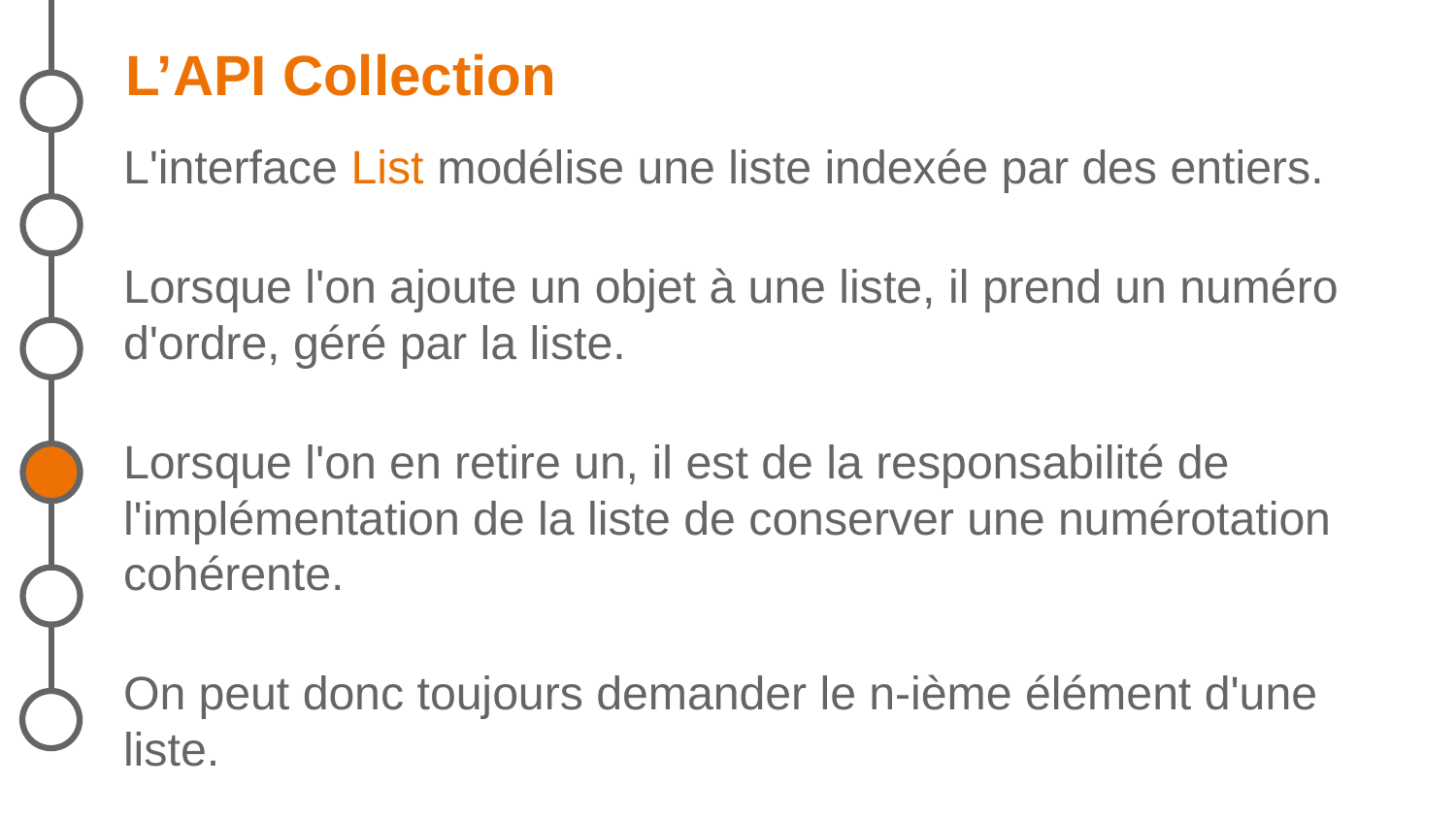

# L’API Collection
L'interface List modélise une liste indexée par des entiers.

Lorsque l'on ajoute un objet à une liste, il prend un numéro d'ordre, géré par la liste.

Lorsque l'on en retire un, il est de la responsabilité de l'implémentation de la liste de conserver une numérotation cohérente.

On peut donc toujours demander le n-ième élément d'une liste.